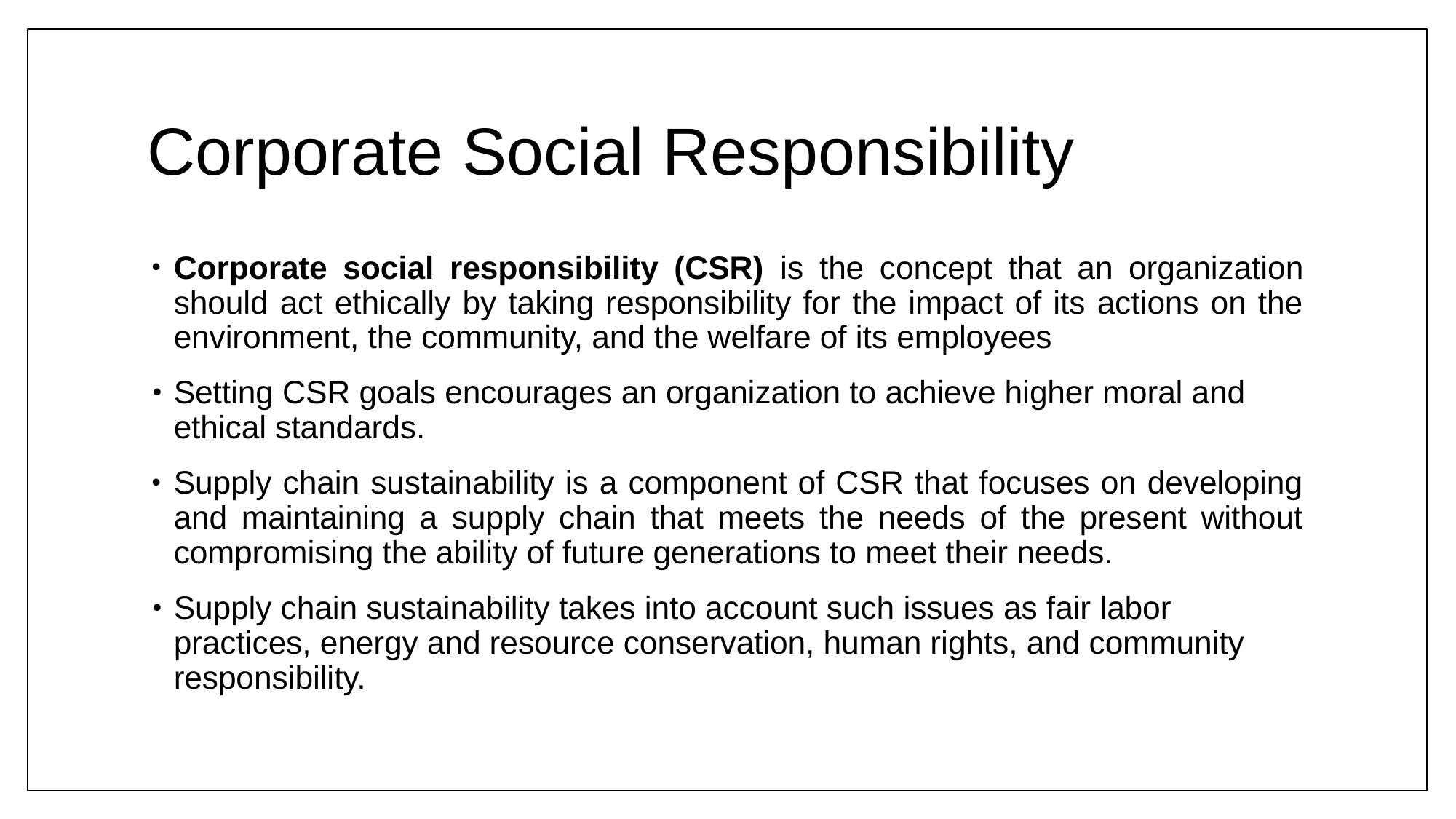

# Corporate Social Responsibility
Corporate social responsibility (CSR) is the concept that an organization should act ethically by taking responsibility for the impact of its actions on the environment, the community, and the welfare of its employees
Setting CSR goals encourages an organization to achieve higher moral and ethical standards.
Supply chain sustainability is a component of CSR that focuses on developing and maintaining a supply chain that meets the needs of the present without compromising the ability of future generations to meet their needs.
Supply chain sustainability takes into account such issues as fair labor practices, energy and resource conservation, human rights, and community responsibility.